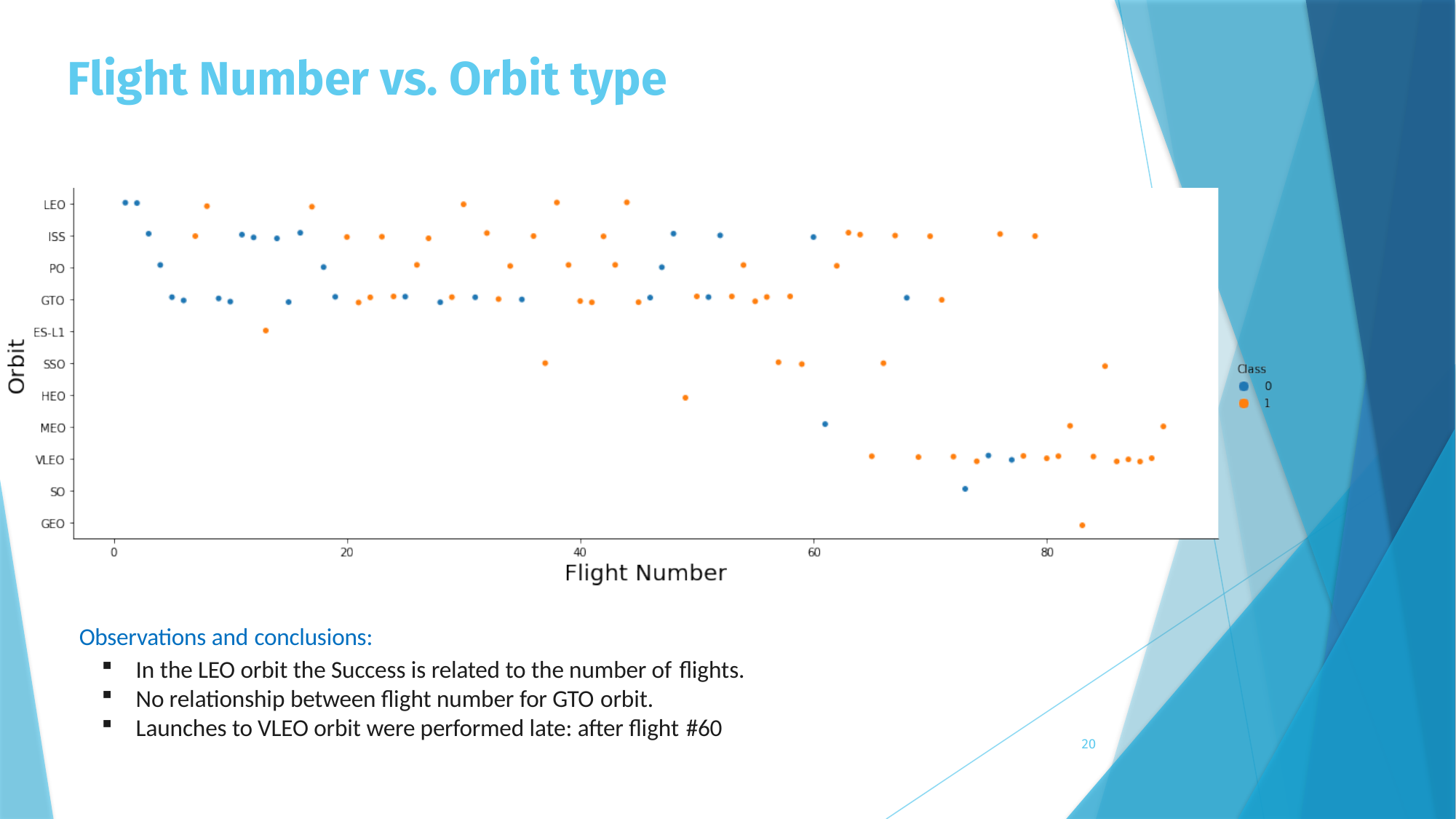

# Flight Number vs. Orbit type

Observations and conclusions:
In the LEO orbit the Success is related to the number of flights.
No relationship between flight number for GTO orbit.
Launches to VLEO orbit were performed late: after flight #60
20